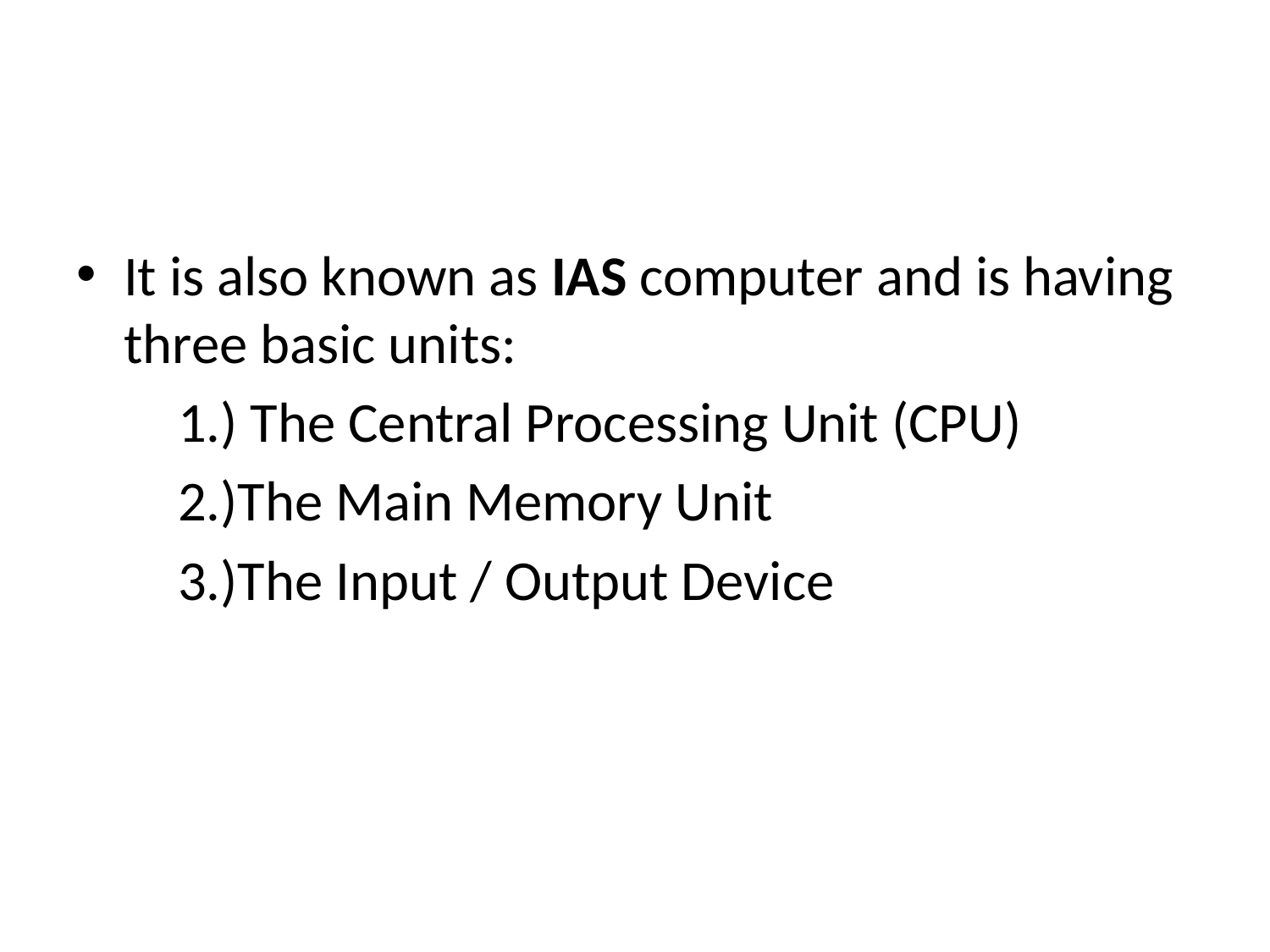

It is also known as IAS computer and is having three basic units:
        1.) The Central Processing Unit (CPU)
        2.)The Main Memory Unit
        3.)The Input / Output Device